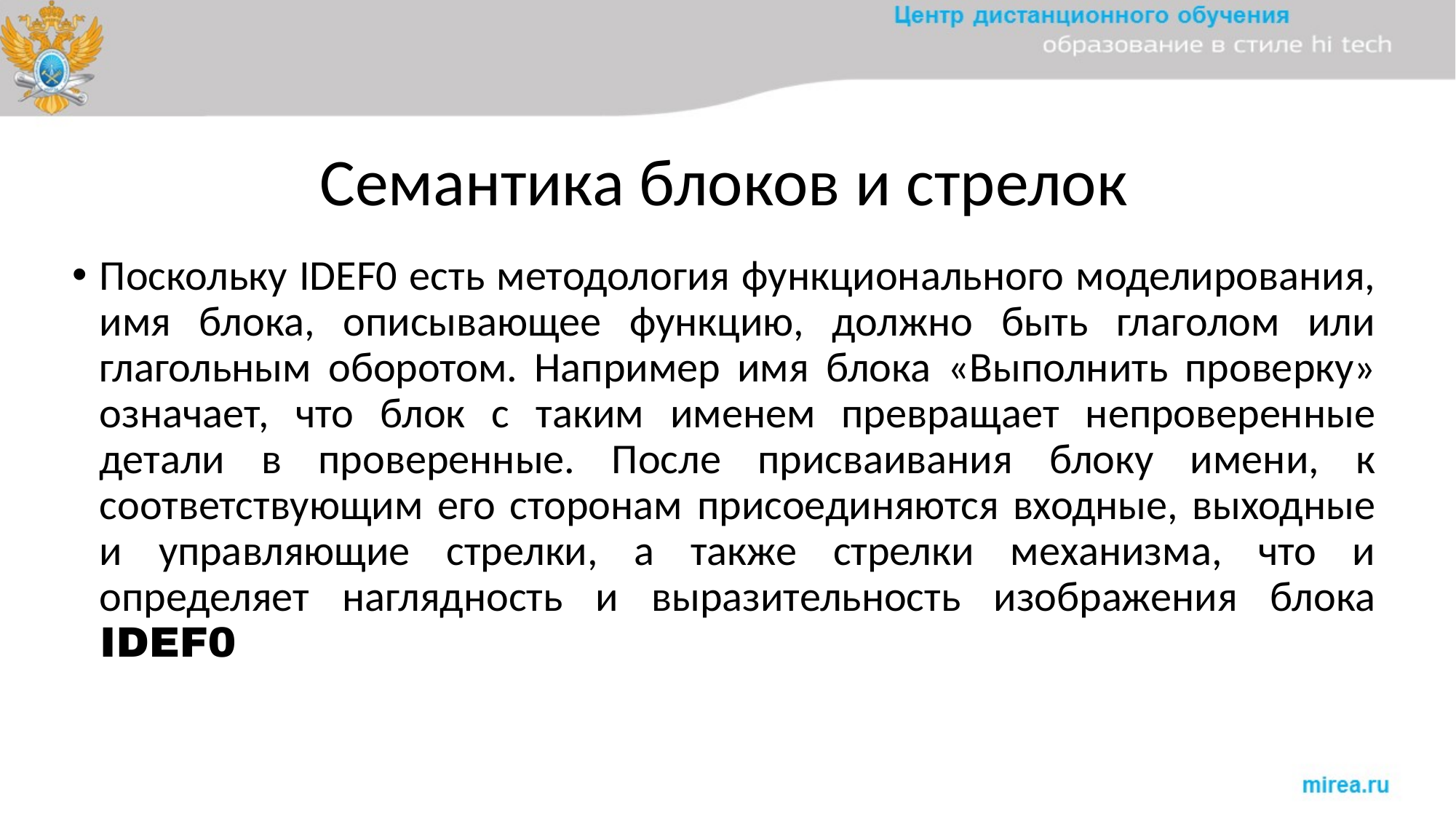

# Семантика блоков и стрелок
Поскольку IDEF0 есть методология функционального моделирования, имя блока, описывающее функцию, должно быть глаголом или глагольным оборотом. Например имя блока «Выполнить проверку» означает, что блок с таким именем превращает непроверенные детали в проверенные. После присваивания блоку имени, к соответствующим его сторонам присоединяются входные, выходные и управляющие стрелки, а также стрелки механизма, что и определяет наглядность и выразительность изображения блока IDEF0